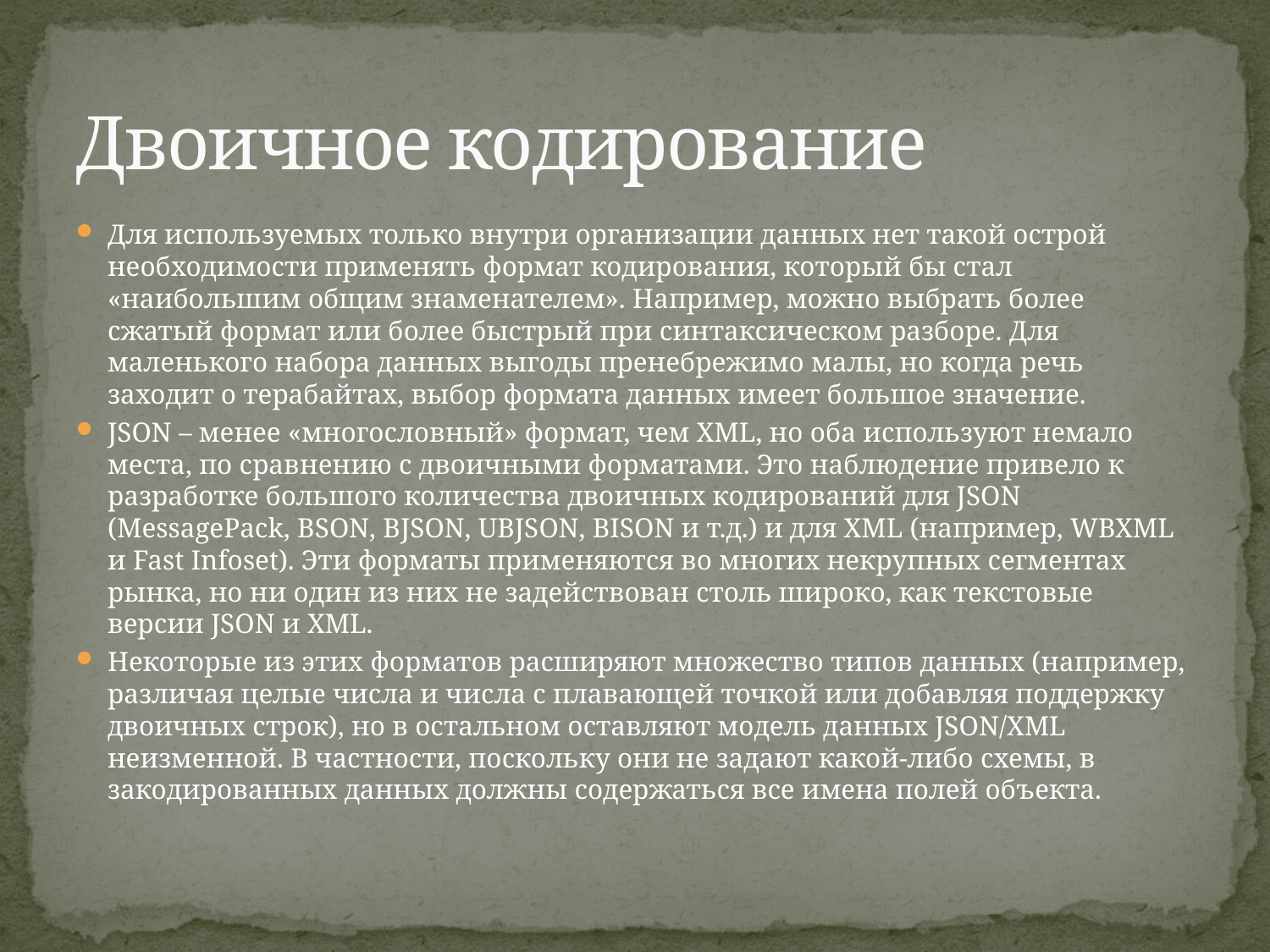

# Двоичное кодирование
Для используемых только внутри организации данных нет такой острой необходимости применять формат кодирования, который бы стал «наибольшим общим знаменателем». Например, можно выбрать более сжатый формат или более быстрый при синтаксическом разборе. Для маленького набора данных выгоды пренебрежимо малы, но когда речь заходит о терабайтах, выбор формата данных имеет большое значение.
JSON – менее «многословный» формат, чем XML, но оба используют немало места, по сравнению с двоичными форматами. Это наблюдение привело к разработке большого количества двоичных кодирований для JSON (MessagePack, BSON, BJSON, UBJSON, BISON и т.д.) и для XML (например, WBXML и Fast Infoset). Эти форматы применяются во многих некрупных сегментах рынка, но ни один из них не задействован столь широко, как текстовые версии JSON и XML.
Некоторые из этих форматов расширяют множество типов данных (например, различая целые числа и числа с плавающей точкой или добавляя поддержку двоичных строк), но в остальном оставляют модель данных JSON/XML неизменной. В частности, поскольку они не задают какой-либо схемы, в закодированных данных должны содержаться все имена полей объекта.